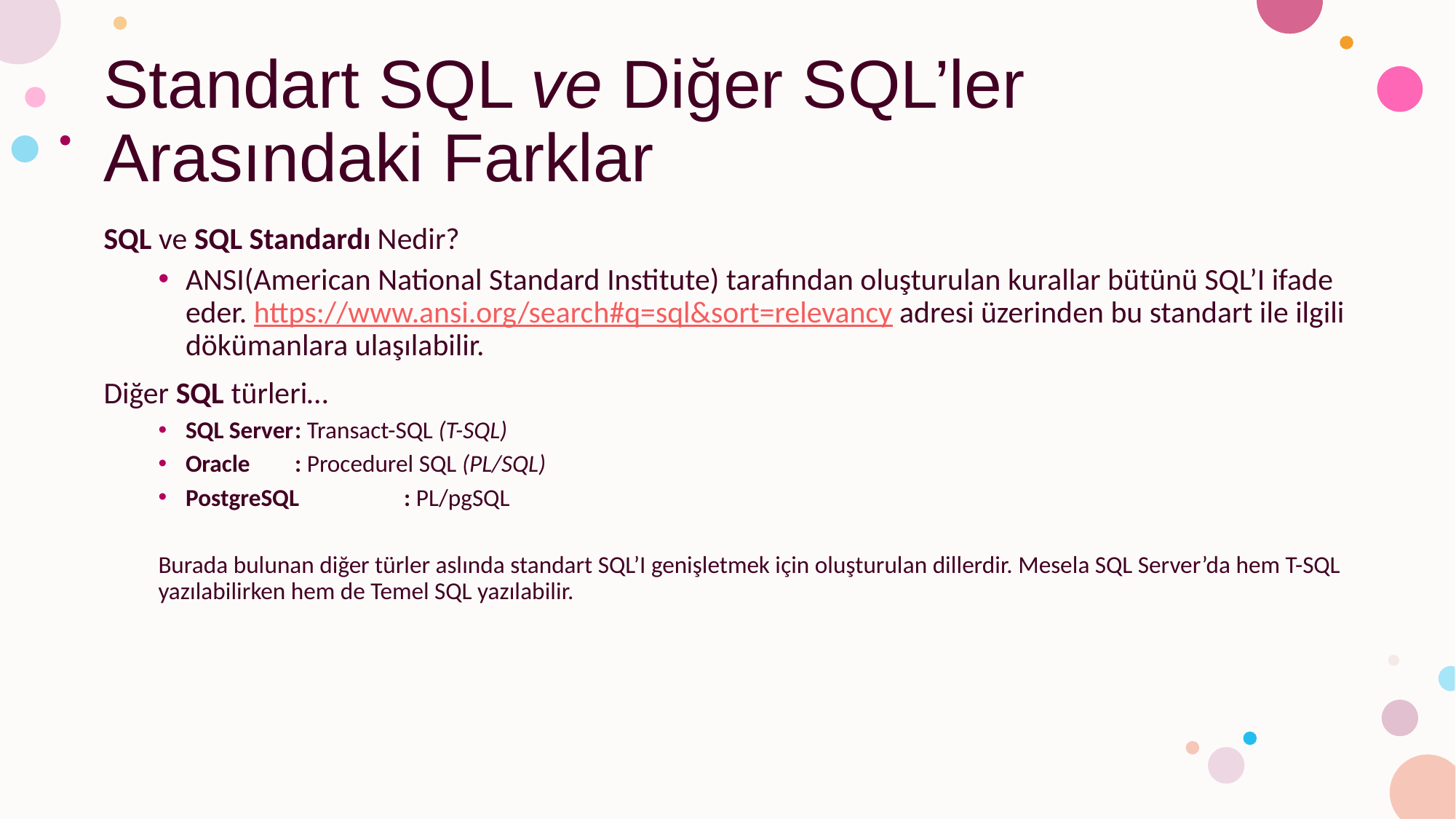

# Standart SQL ve Diğer SQL’ler Arasındaki Farklar
SQL ve SQL Standardı Nedir?
ANSI(American National Standard Institute) tarafından oluşturulan kurallar bütünü SQL’I ifade eder. https://www.ansi.org/search#q=sql&sort=relevancy adresi üzerinden bu standart ile ilgili dökümanlara ulaşılabilir.
Diğer SQL türleri…
SQL Server	: Transact-SQL (T-SQL)
Oracle	: Procedurel SQL (PL/SQL)
PostgreSQL	: PL/pgSQL

Burada bulunan diğer türler aslında standart SQL’I genişletmek için oluşturulan dillerdir. Mesela SQL Server’da hem T-SQL yazılabilirken hem de Temel SQL yazılabilir.